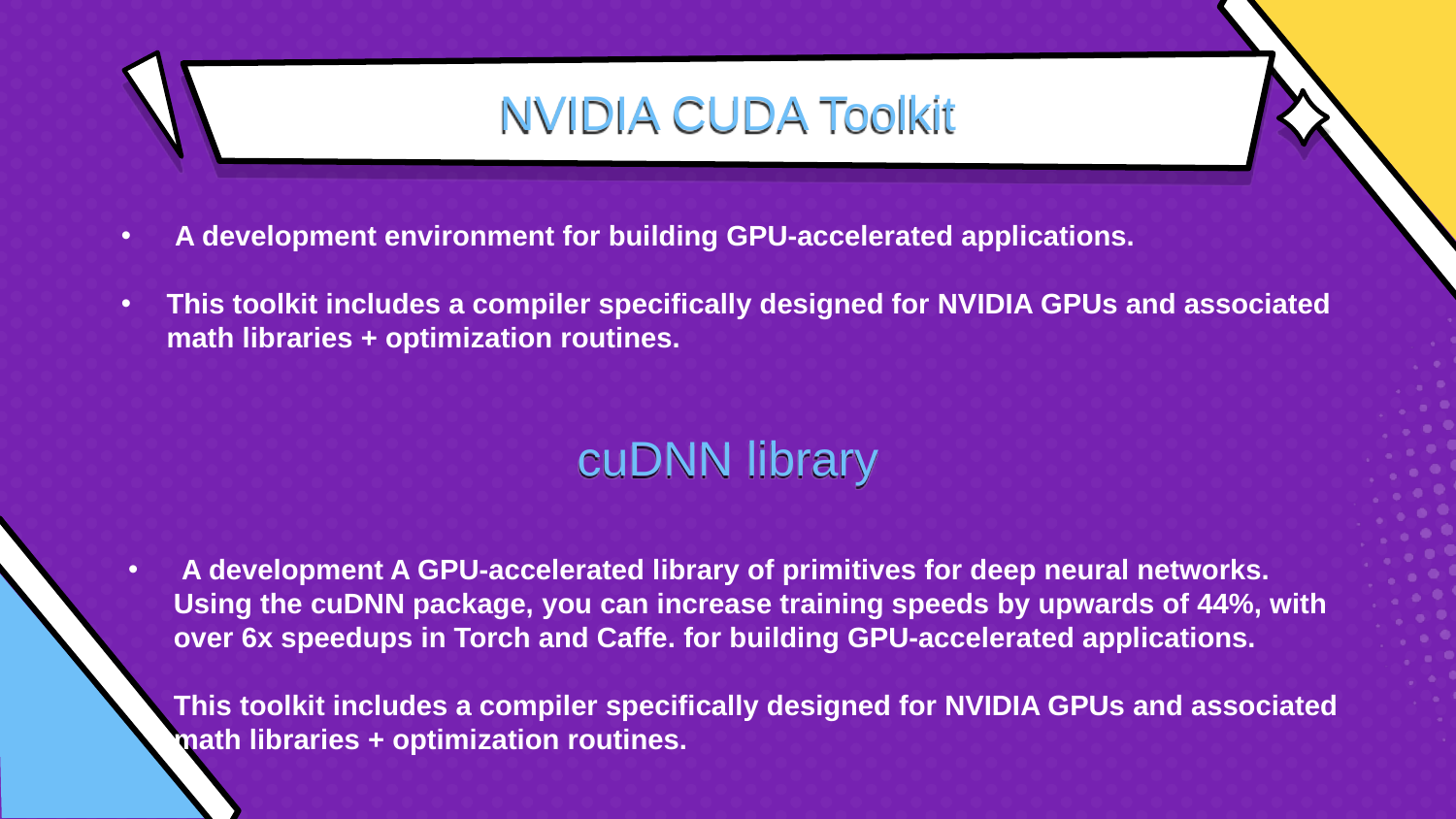

# NVIDIA CUDA Toolkit
 A development environment for building GPU-accelerated applications.

This toolkit includes a compiler specifically designed for NVIDIA GPUs and associated math libraries + optimization routines.
cuDNN library
 A development A GPU-accelerated library of primitives for deep neural networks. Using the cuDNN package, you can increase training speeds by upwards of 44%, with over 6x speedups in Torch and Caffe. for building GPU-accelerated applications.

This toolkit includes a compiler specifically designed for NVIDIA GPUs and associated math libraries + optimization routines.